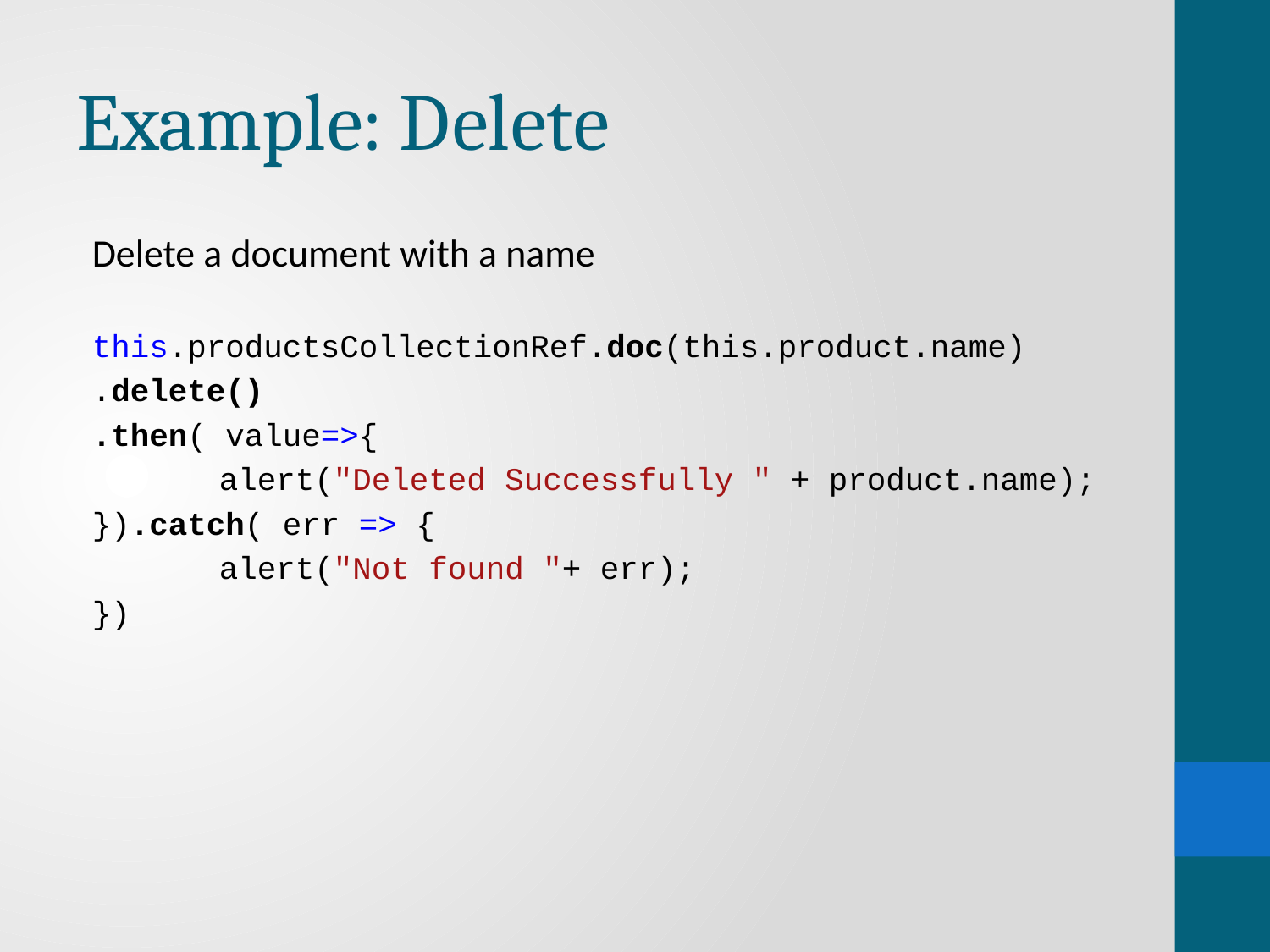

# Example: Delete
Delete a document with a name

this.productsCollectionRef.doc(this.product.name)
.delete()
.then( value=>{
	alert("Deleted Successfully " + product.name);
}).catch( err => {
	alert("Not found "+ err);
})